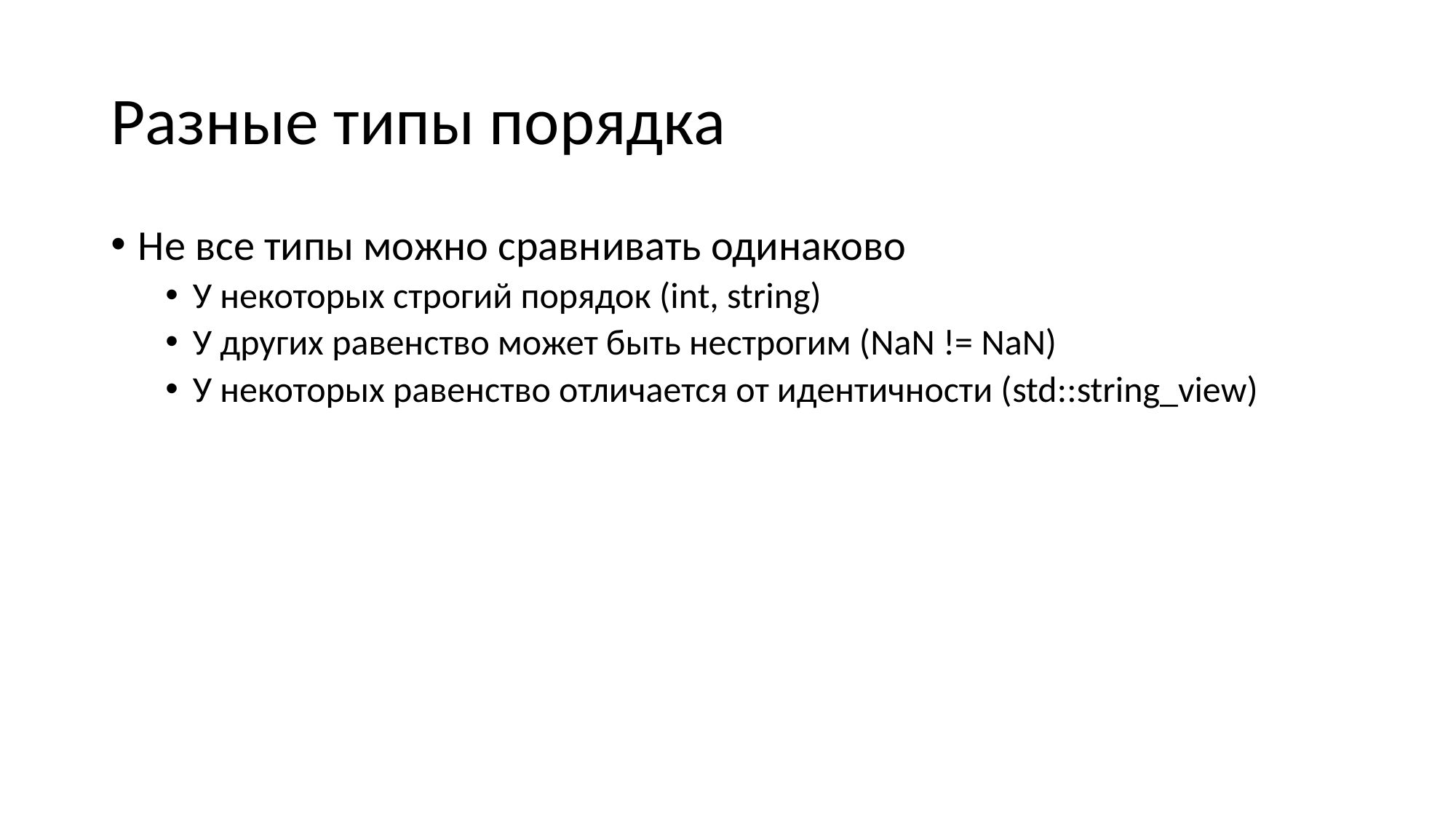

# Разные типы порядка
Не все типы можно сравнивать одинаково
У некоторых строгий порядок (int, string)
У других равенство может быть нестрогим (NaN != NaN)
У некоторых равенство отличается от идентичности (std::string_view)